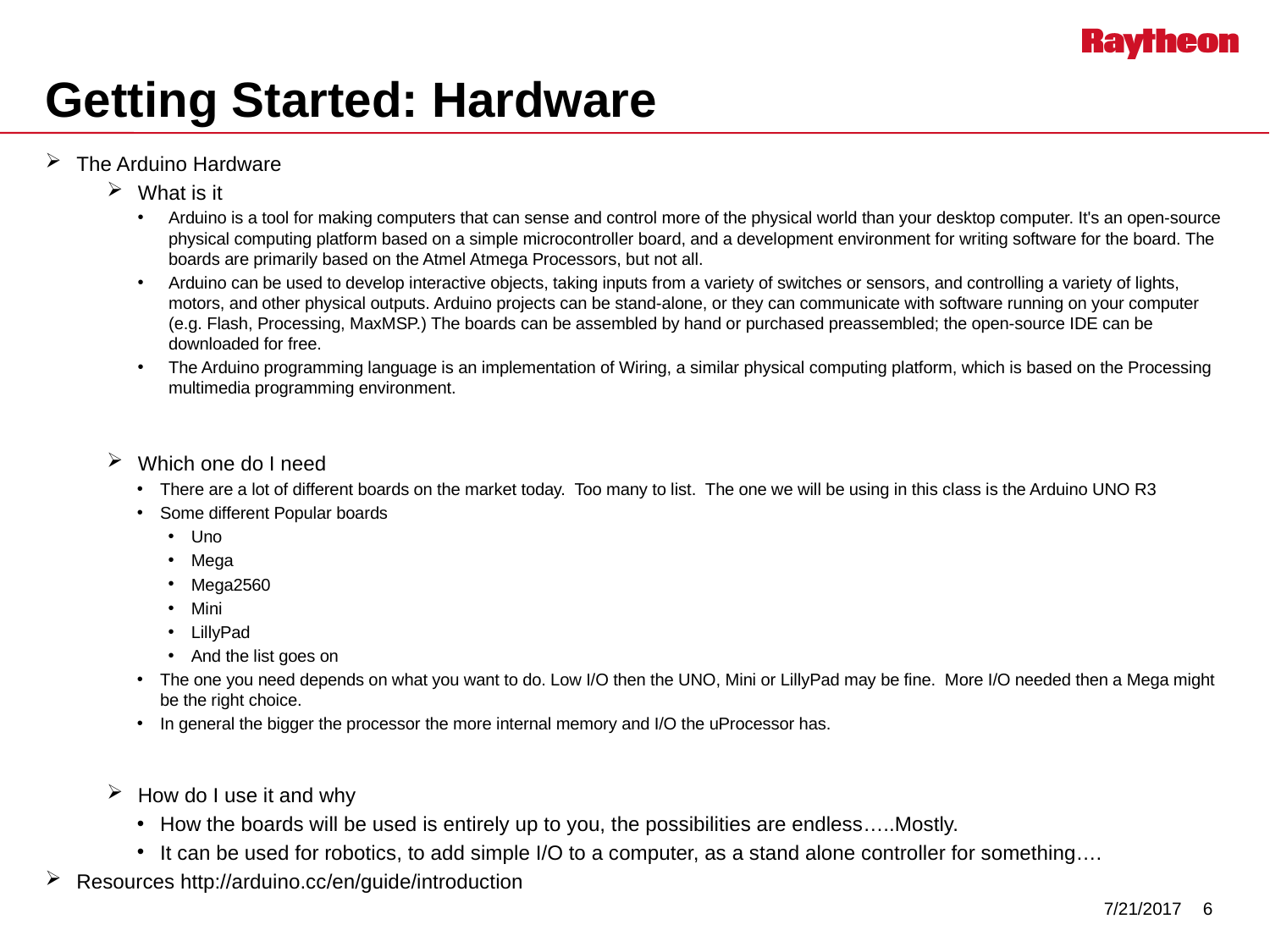

# Getting Started: Hardware
The Arduino Hardware
What is it
Arduino is a tool for making computers that can sense and control more of the physical world than your desktop computer. It's an open-source physical computing platform based on a simple microcontroller board, and a development environment for writing software for the board. The boards are primarily based on the Atmel Atmega Processors, but not all.
Arduino can be used to develop interactive objects, taking inputs from a variety of switches or sensors, and controlling a variety of lights, motors, and other physical outputs. Arduino projects can be stand-alone, or they can communicate with software running on your computer (e.g. Flash, Processing, MaxMSP.) The boards can be assembled by hand or purchased preassembled; the open-source IDE can be downloaded for free.
The Arduino programming language is an implementation of Wiring, a similar physical computing platform, which is based on the Processing multimedia programming environment.

Which one do I need
There are a lot of different boards on the market today.  Too many to list.  The one we will be using in this class is the Arduino UNO R3
Some different Popular boards
Uno
Mega
Mega2560
Mini
LillyPad
And the list goes on
The one you need depends on what you want to do. Low I/O then the UNO, Mini or LillyPad may be fine.  More I/O needed then a Mega might be the right choice.
In general the bigger the processor the more internal memory and I/O the uProcessor has.

How do I use it and why
How the boards will be used is entirely up to you, the possibilities are endless…..Mostly.
It can be used for robotics, to add simple I/O to a computer, as a stand alone controller for something….
Resources http://arduino.cc/en/guide/introduction

7/21/2017
6